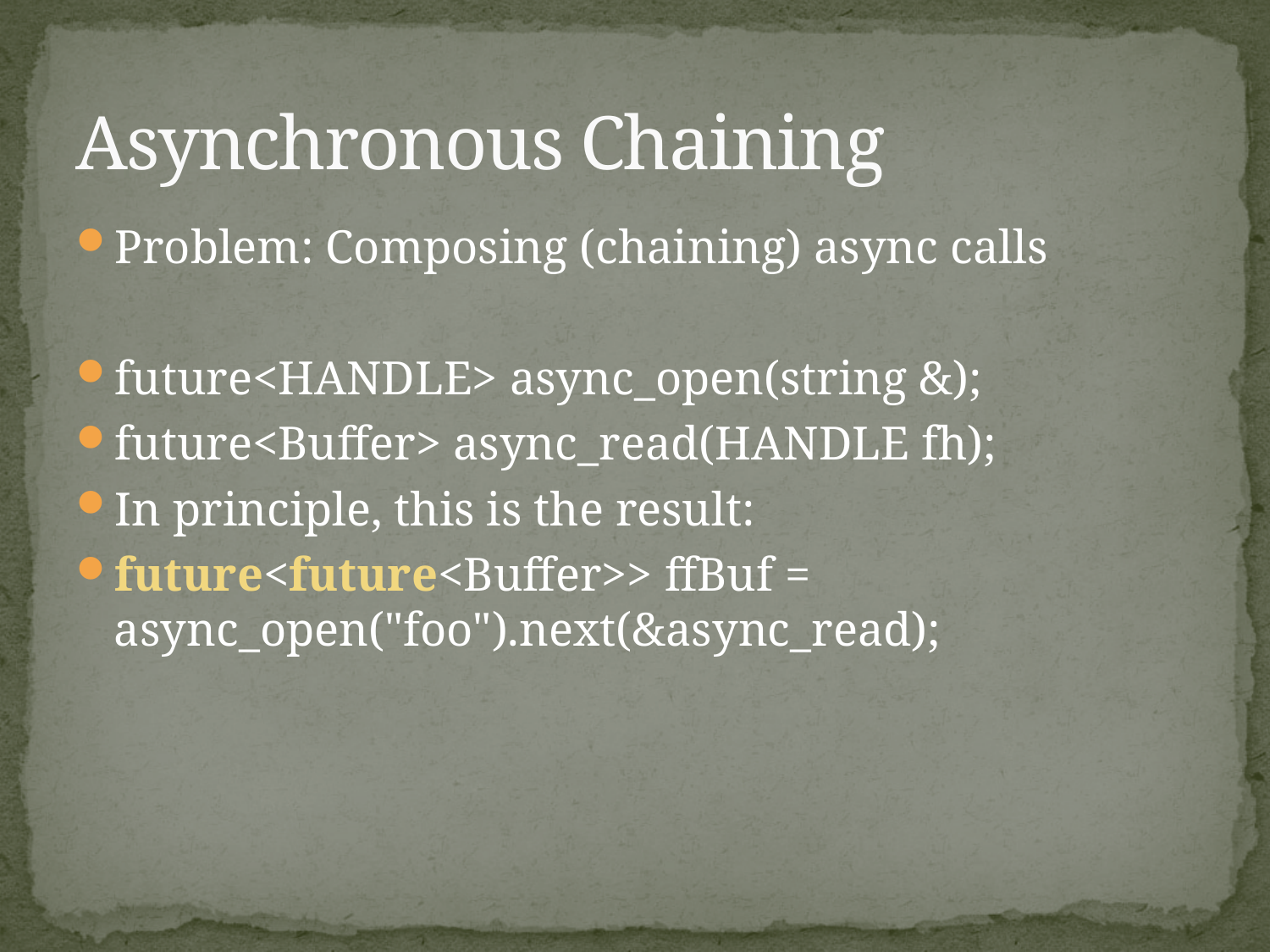

# Asynchronous Chaining
Problem: Composing (chaining) async calls

future<HANDLE> async_open(string &);
future<Buffer> async_read(HANDLE fh);
In principle, this is the result:
future<future<Buffer>> ffBuf = async_open("foo").next(&async_read);